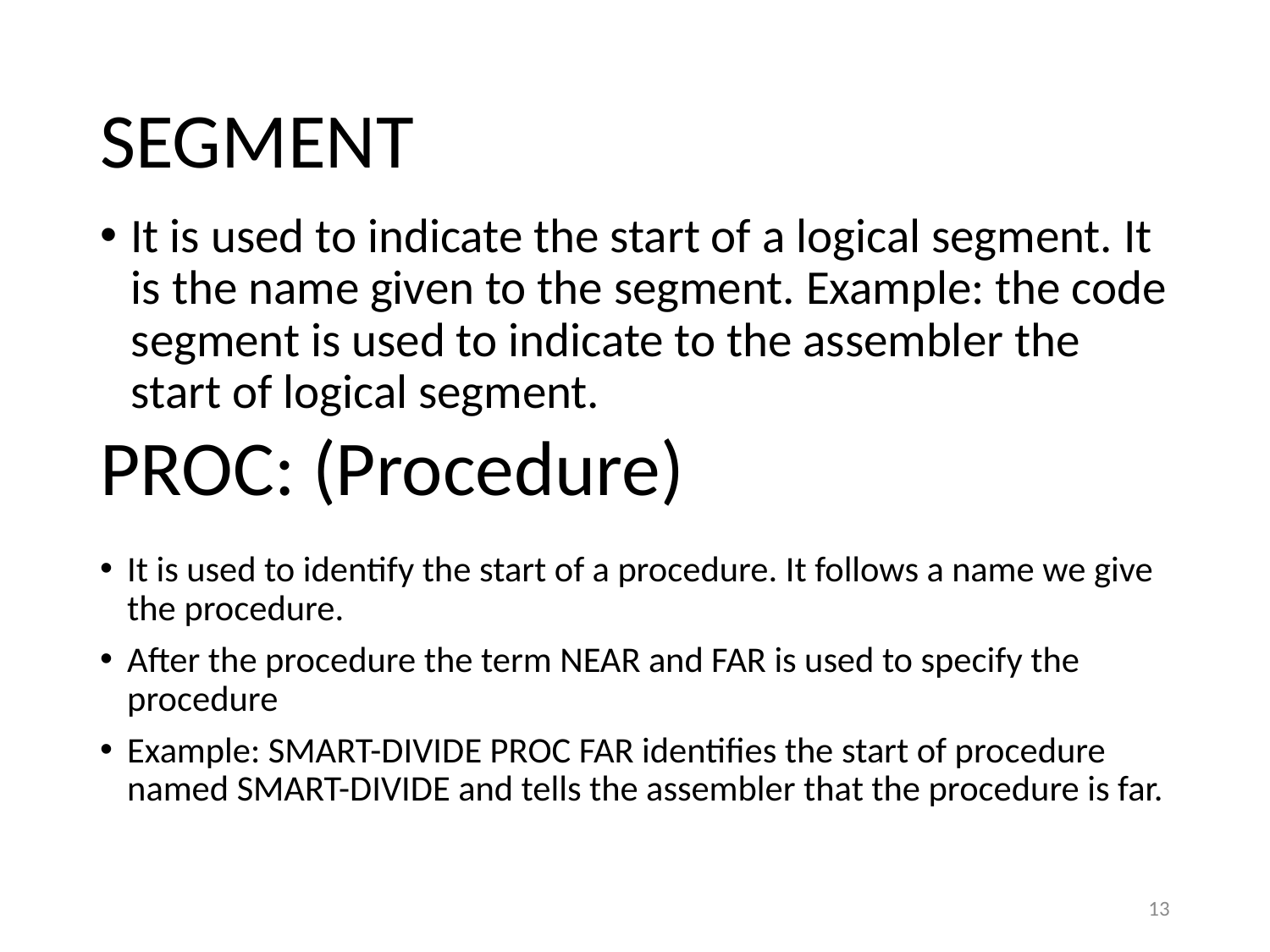

# SEGMENT
It is used to indicate the start of a logical segment. It is the name given to the segment. Example: the code segment is used to indicate to the assembler the start of logical segment.
PROC: (Procedure)
It is used to identify the start of a procedure. It follows a name we give the procedure.
After the procedure the term NEAR and FAR is used to specify the procedure
Example: SMART-DIVIDE PROC FAR identifies the start of procedure named SMART-DIVIDE and tells the assembler that the procedure is far.
13